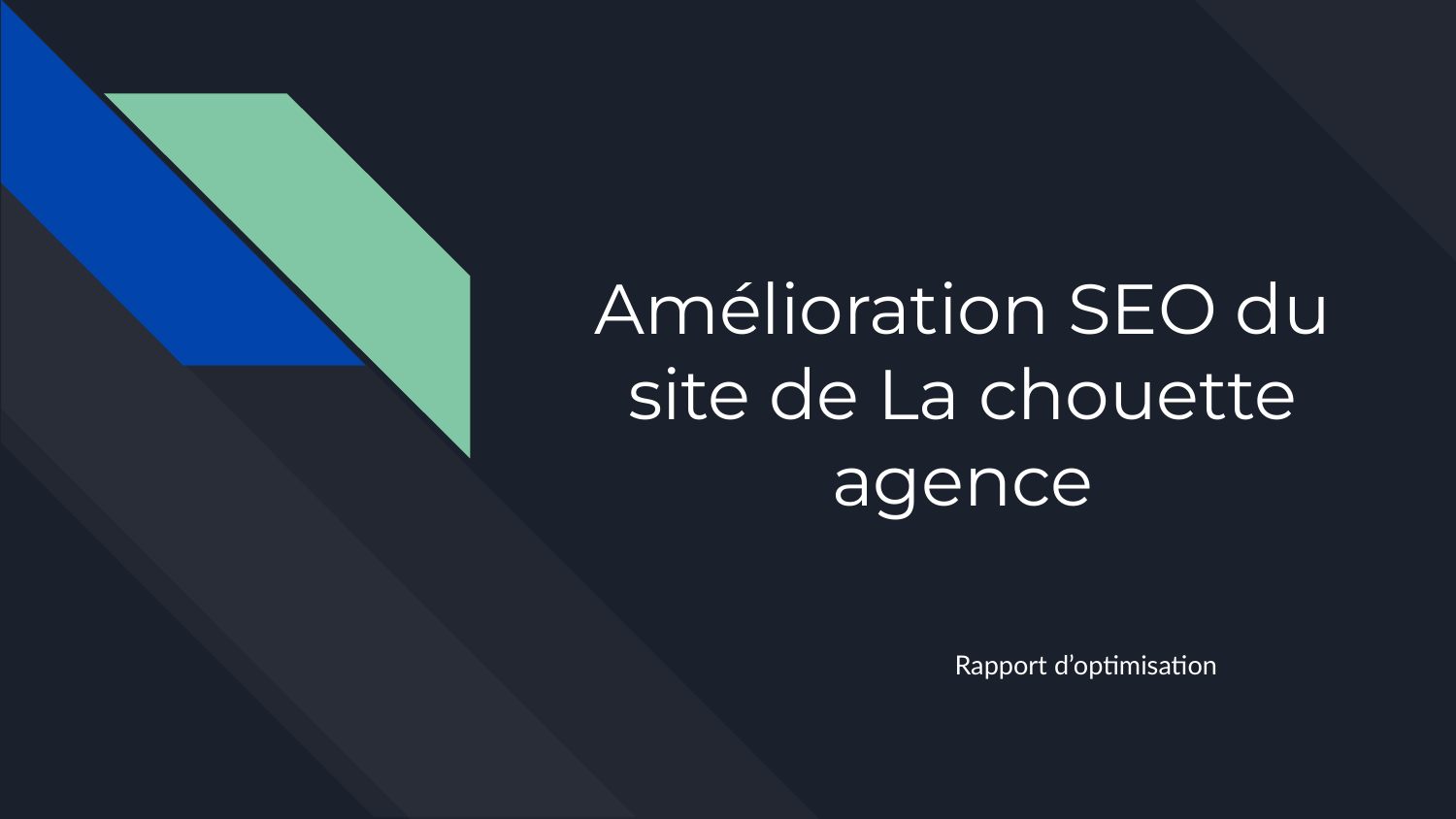

# Amélioration SEO du site de La chouette agence
Rapport d’optimisation